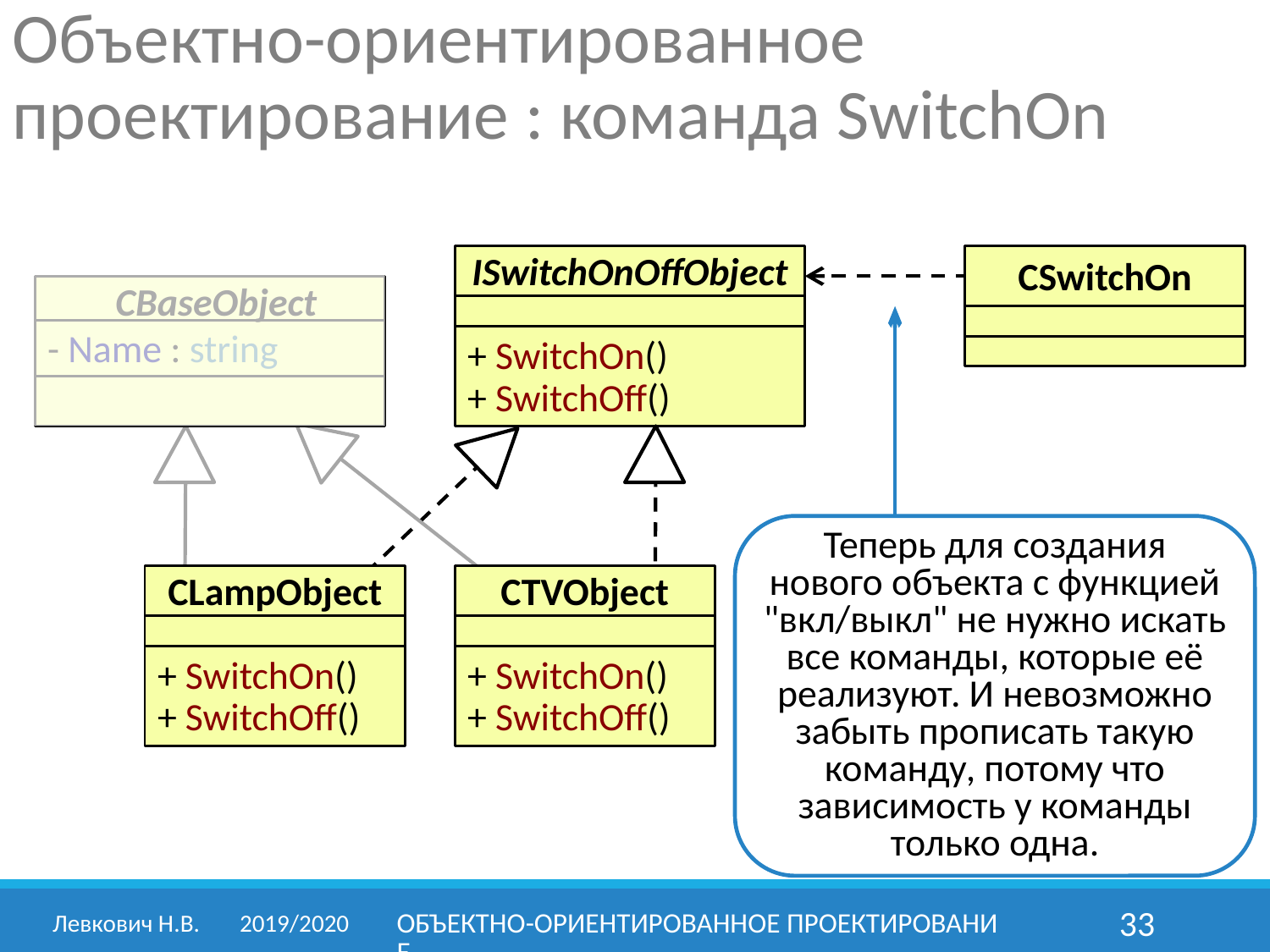

Объектно-ориентированное проектирование : команда SwitchOn
ISwitchOnOffObject

+ SwitchOn()
+ SwitchOff()
CSwitchOn

CBaseObject
- Name : string

Теперь для создания нового объекта с функцией "вкл/выкл" не нужно искать все команды, которые её реализуют. И невозможно забыть прописать такую команду, потому что зависимость у команды только одна.
CLampObject

+ SwitchOn()
+ SwitchOff()
CTVObject

+ SwitchOn()
+ SwitchOff()
Левкович Н.В.	2019/2020
Объектно-ориентированное проектирование
33